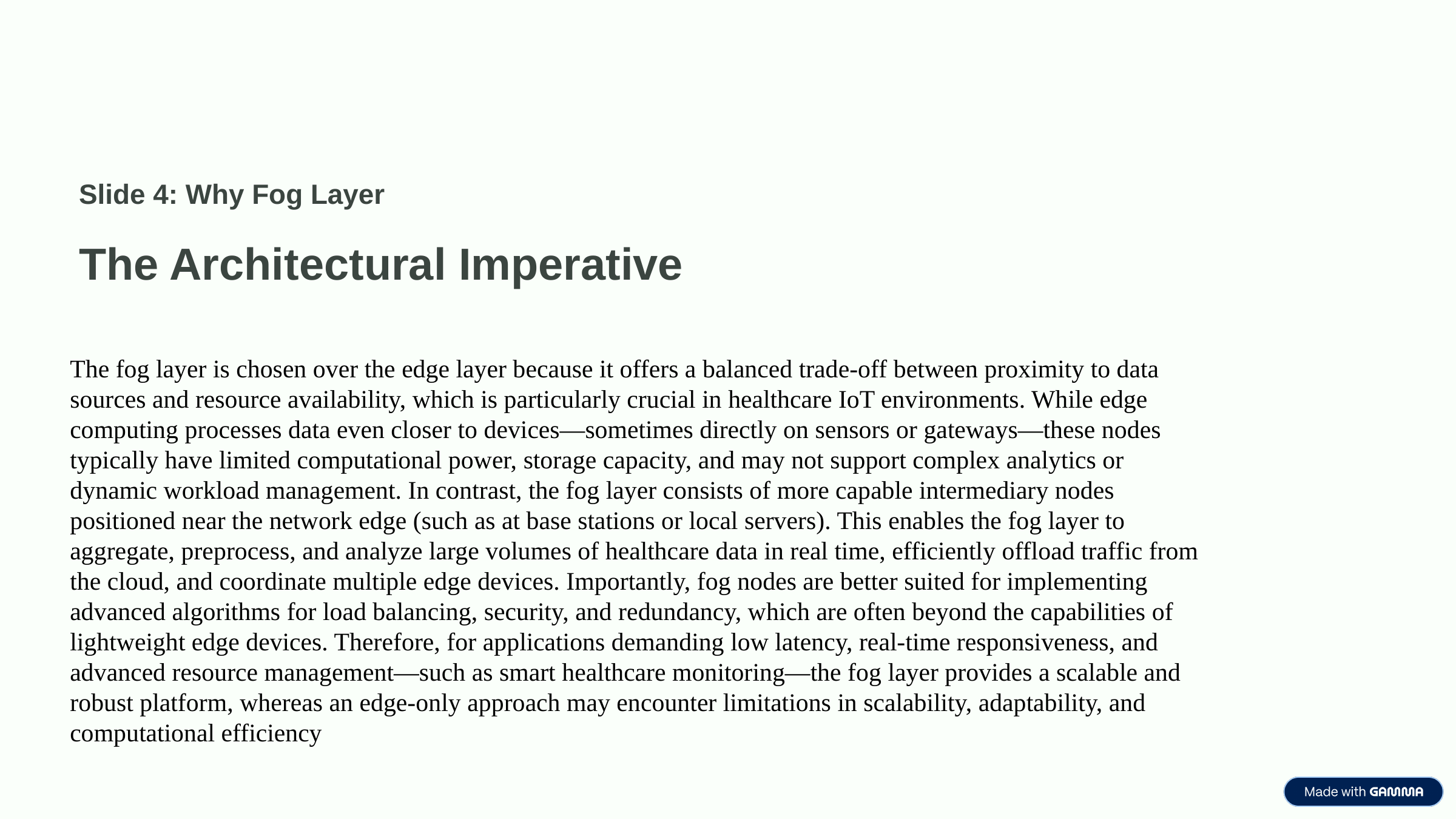

Slide 4: Why Fog Layer
The Architectural Imperative

The fog layer is chosen over the edge layer because it offers a balanced trade-off between proximity to data sources and resource availability, which is particularly crucial in healthcare IoT environments. While edge computing processes data even closer to devices—sometimes directly on sensors or gateways—these nodes typically have limited computational power, storage capacity, and may not support complex analytics or dynamic workload management. In contrast, the fog layer consists of more capable intermediary nodes positioned near the network edge (such as at base stations or local servers). This enables the fog layer to aggregate, preprocess, and analyze large volumes of healthcare data in real time, efficiently offload traffic from the cloud, and coordinate multiple edge devices. Importantly, fog nodes are better suited for implementing advanced algorithms for load balancing, security, and redundancy, which are often beyond the capabilities of lightweight edge devices. Therefore, for applications demanding low latency, real-time responsiveness, and advanced resource management—such as smart healthcare monitoring—the fog layer provides a scalable and robust platform, whereas an edge-only approach may encounter limitations in scalability, adaptability, and computational efficiency